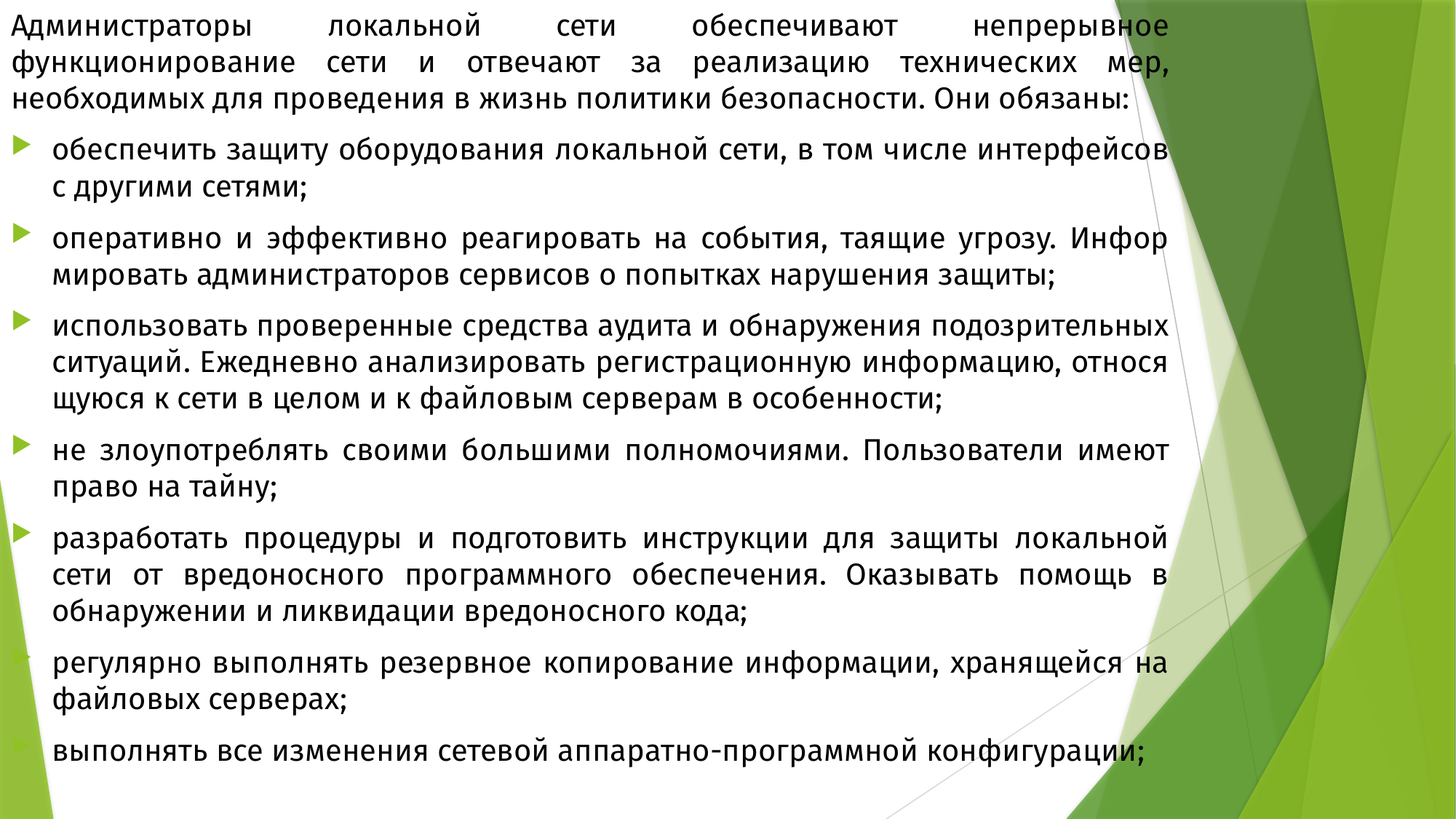

Администраторы локальной сети обеспечивают непрерывное функционирование сети и отвечают за реализацию технических мер, необходимых для проведе­ния в жизнь политики безопасности. Они обязаны:
обеспечить защиту оборудования локальной сети, в том числе интерфейсов с другими сетями;
оперативно и эффективно реагировать на события, таящие угрозу. Инфор­мировать администраторов сервисов о попытках нарушения защиты;
использовать проверенные средства аудита и обнаружения подозрительных ситуаций. Ежедневно анализировать регистрационную информацию, относя­щуюся к сети в целом и к файловым серверам в особенности;
не злоупотреблять своими большими полномочиями. Пользователи имеют право на тайну;
разработать процедуры и подготовить инструкции для защиты локальной сети от вредоносного программного обеспечения. Оказывать помощь в обнаружении и ликвидации вредоносного кода;
регулярно выполнять резервное копирование информации, хранящейся на файловых серверах;
выполнять все изменения сетевой аппаратно-программной конфигурации;